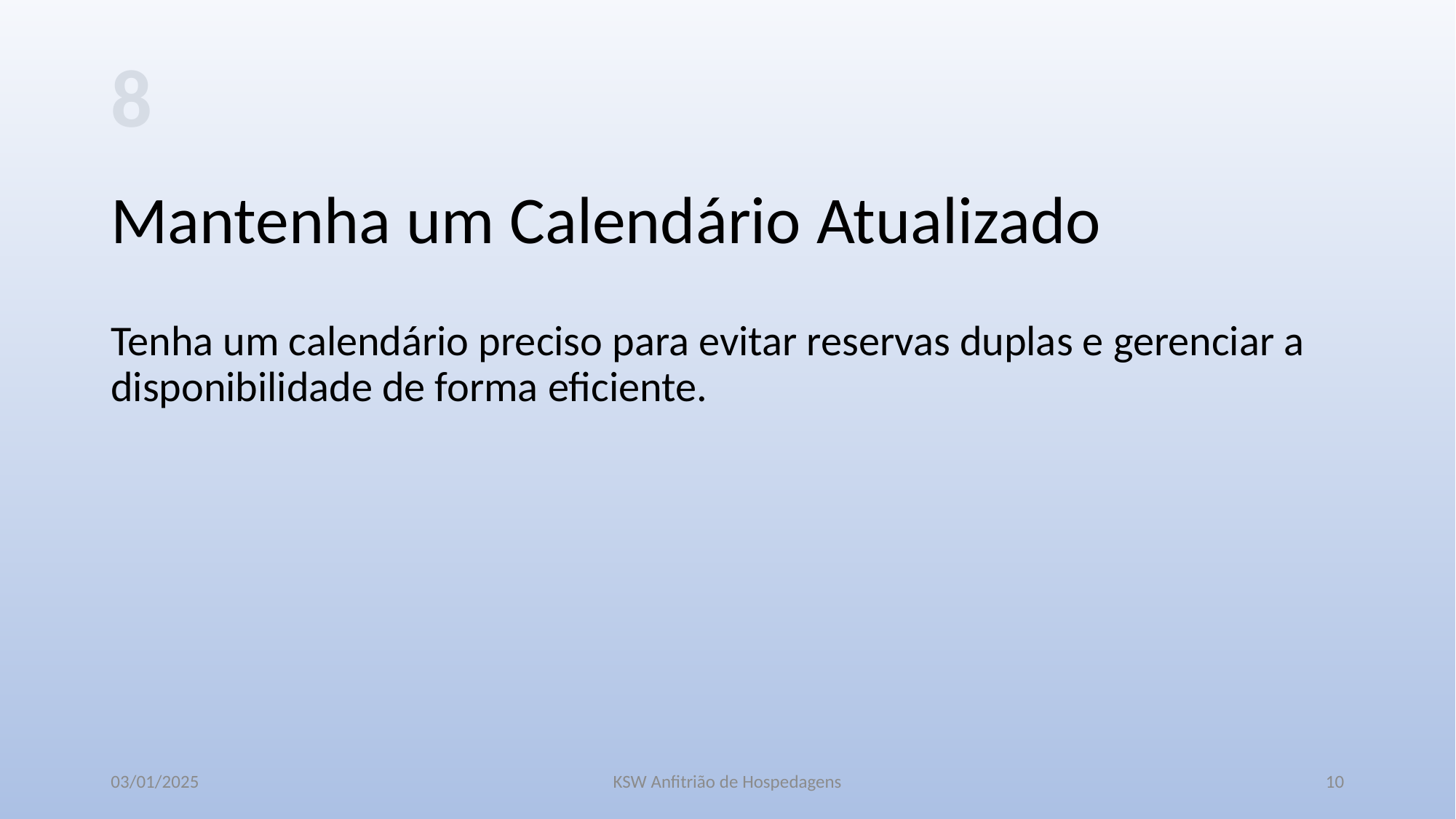

# Mantenha um Calendário Atualizado
8
Tenha um calendário preciso para evitar reservas duplas e gerenciar a disponibilidade de forma eficiente.
03/01/2025
KSW Anfitrião de Hospedagens
10